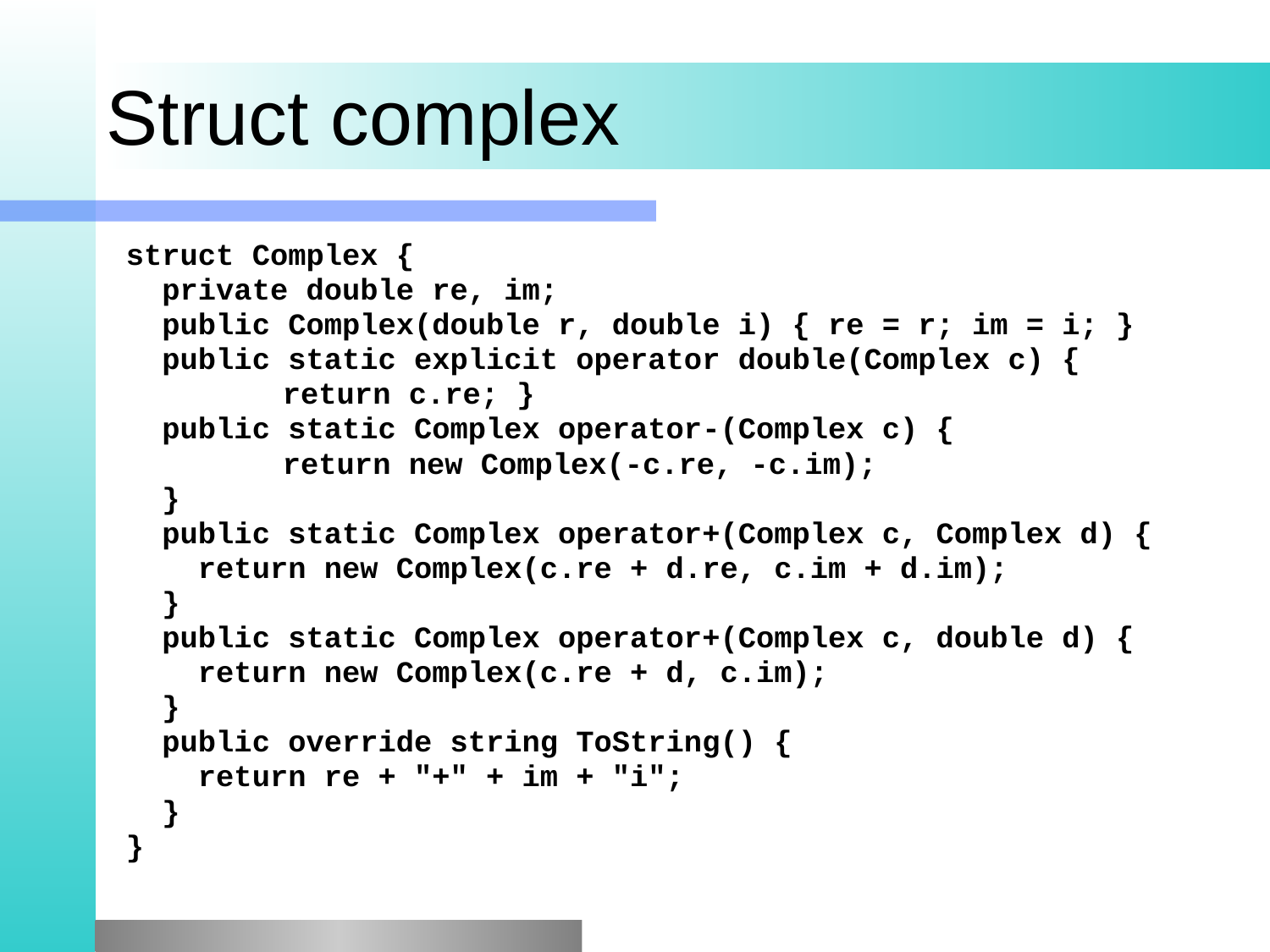

# Struct complex
 struct Complex {
   private double re, im;
   public Complex(double r, double i) { re = r; im = i; }
   public static explicit operator double(Complex c) {
		return c.re; }
   public static Complex operator-(Complex c) {
   	return new Complex(-c.re, -c.im);
   }
   public static Complex operator+(Complex c, Complex d) {
     return new Complex(c.re + d.re, c.im + d.im);
   }
   public static Complex operator+(Complex c, double d) {
     return new Complex(c.re + d, c.im);
   }
   public override string ToString() {
     return re + "+" + im + "i";
   }
 }